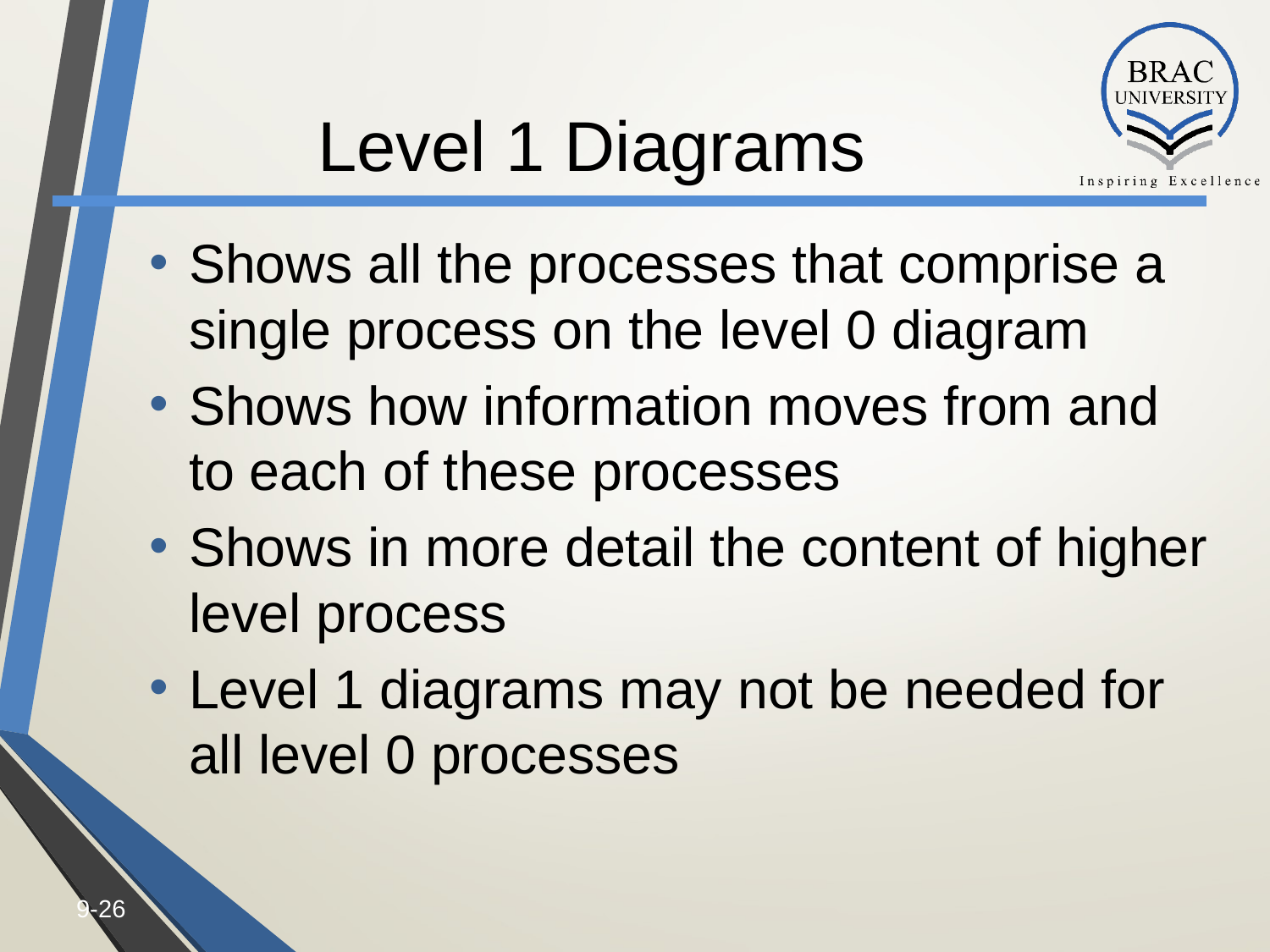

# Level 1 Diagrams
Shows all the processes that comprise a single process on the level 0 diagram
Shows how information moves from and to each of these processes
Shows in more detail the content of higher level process
Level 1 diagrams may not be needed for all level 0 processes
9-26